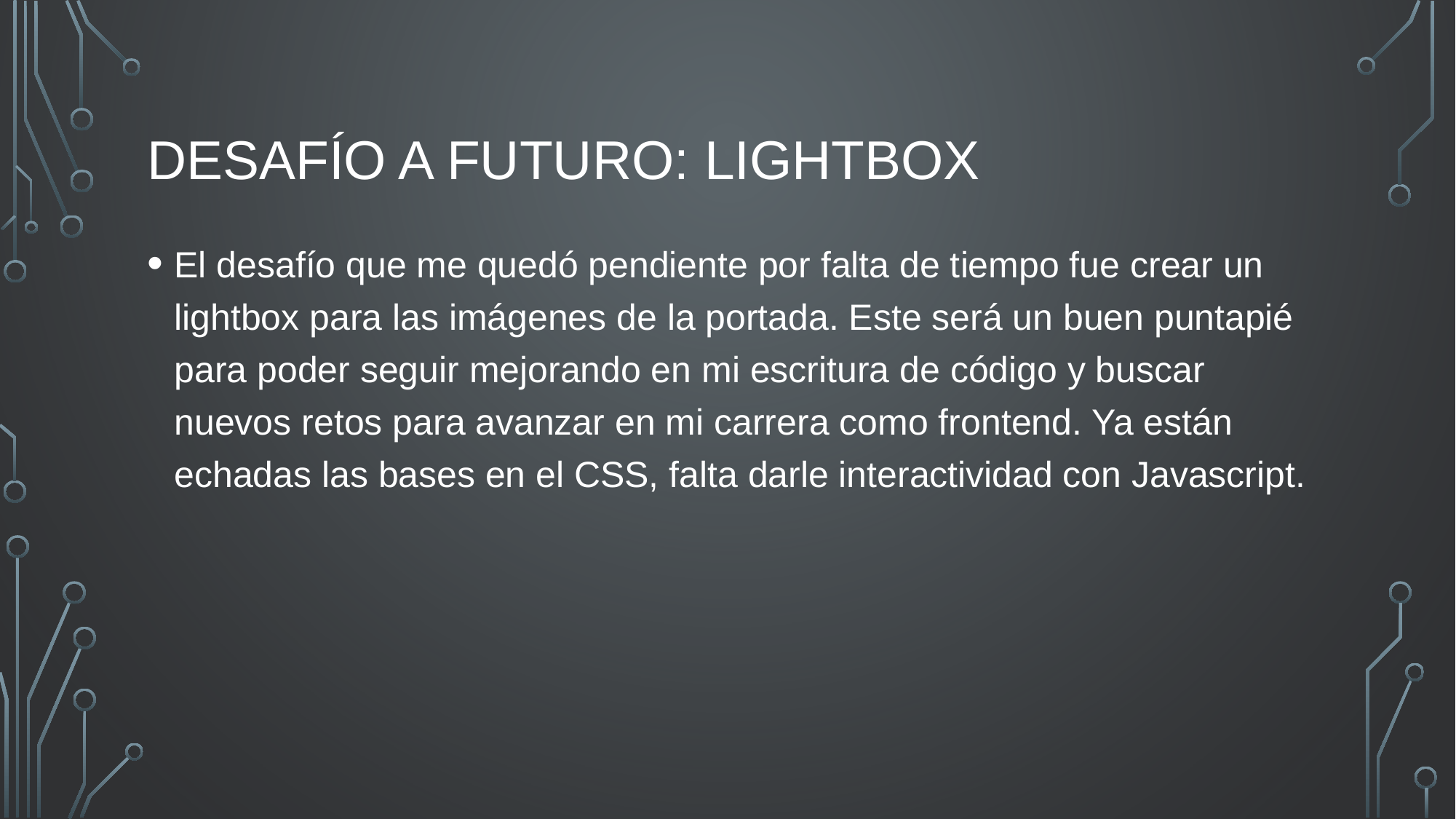

# Desafío a futuro: Lightbox
El desafío que me quedó pendiente por falta de tiempo fue crear un lightbox para las imágenes de la portada. Este será un buen puntapié para poder seguir mejorando en mi escritura de código y buscar nuevos retos para avanzar en mi carrera como frontend. Ya están echadas las bases en el CSS, falta darle interactividad con Javascript.